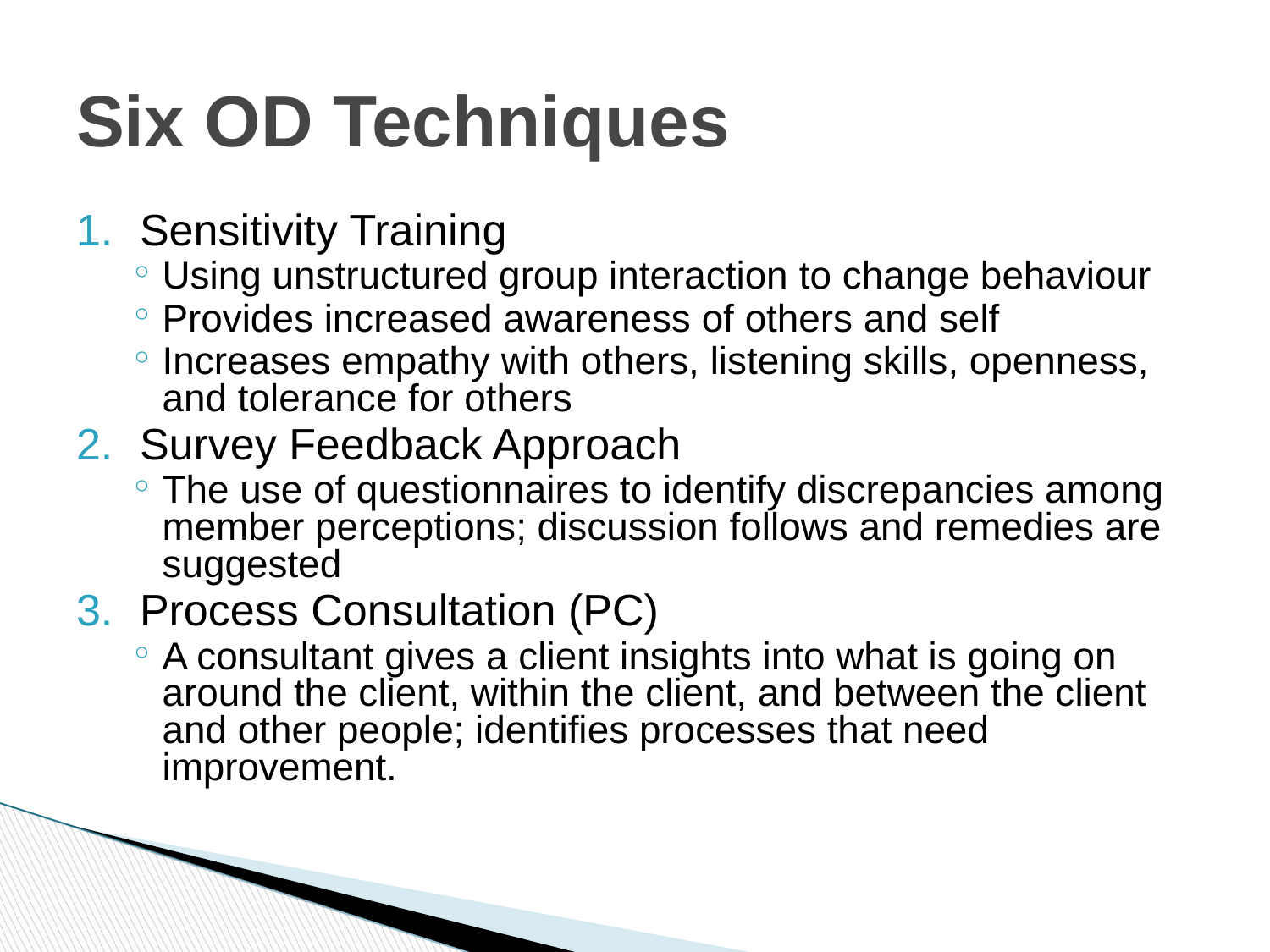

Six OD Techniques
Sensitivity Training
Using unstructured group interaction to change behaviour
Provides increased awareness of others and self
Increases empathy with others, listening skills, openness, and tolerance for others
Survey Feedback Approach
The use of questionnaires to identify discrepancies among member perceptions; discussion follows and remedies are suggested
Process Consultation (PC)
A consultant gives a client insights into what is going on around the client, within the client, and between the client and other people; identifies processes that need improvement.